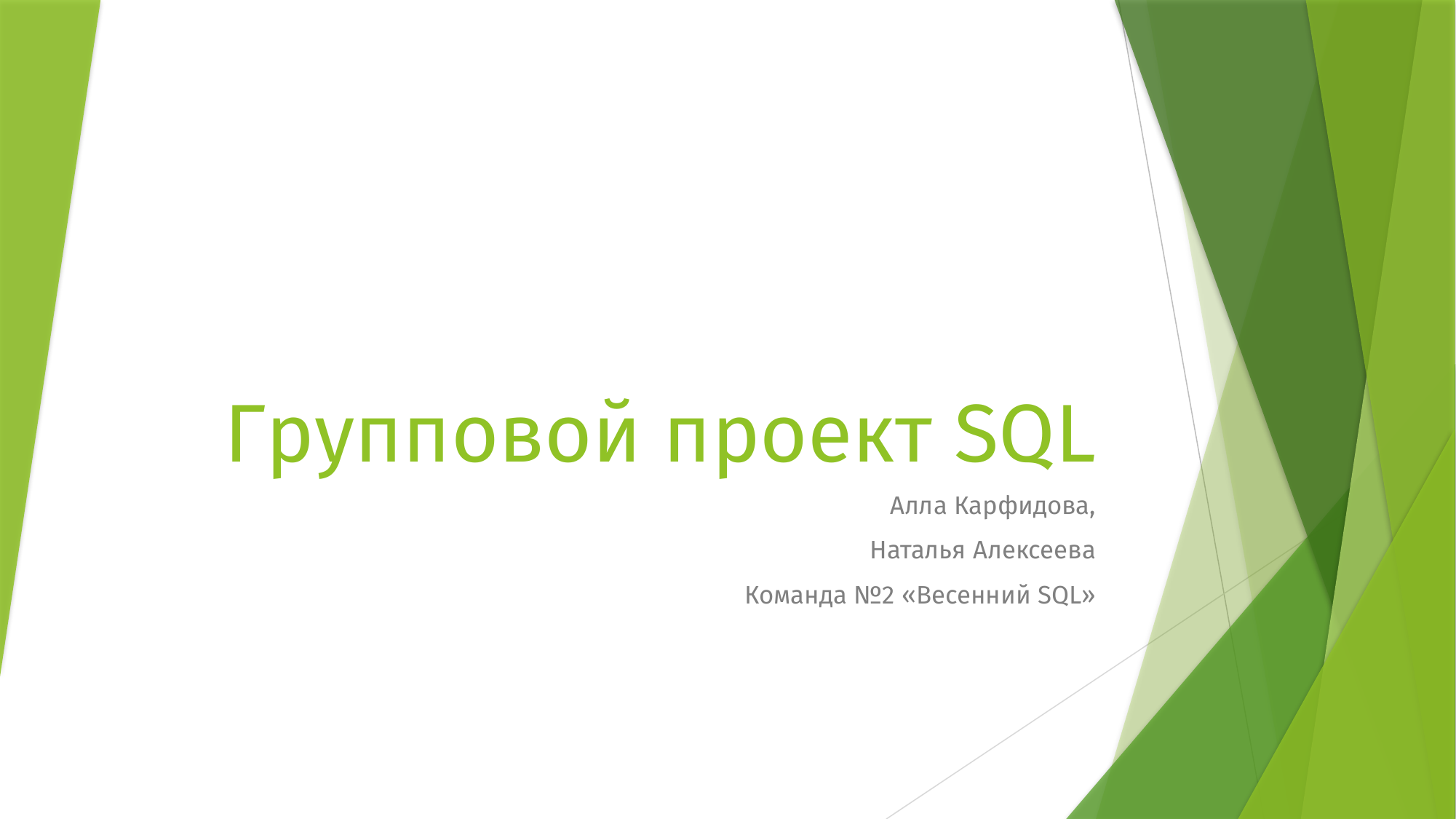

# Групповой проект SQL
Алла Карфидова,
Наталья Алексеева
Команда №2 «Весенний SQL»